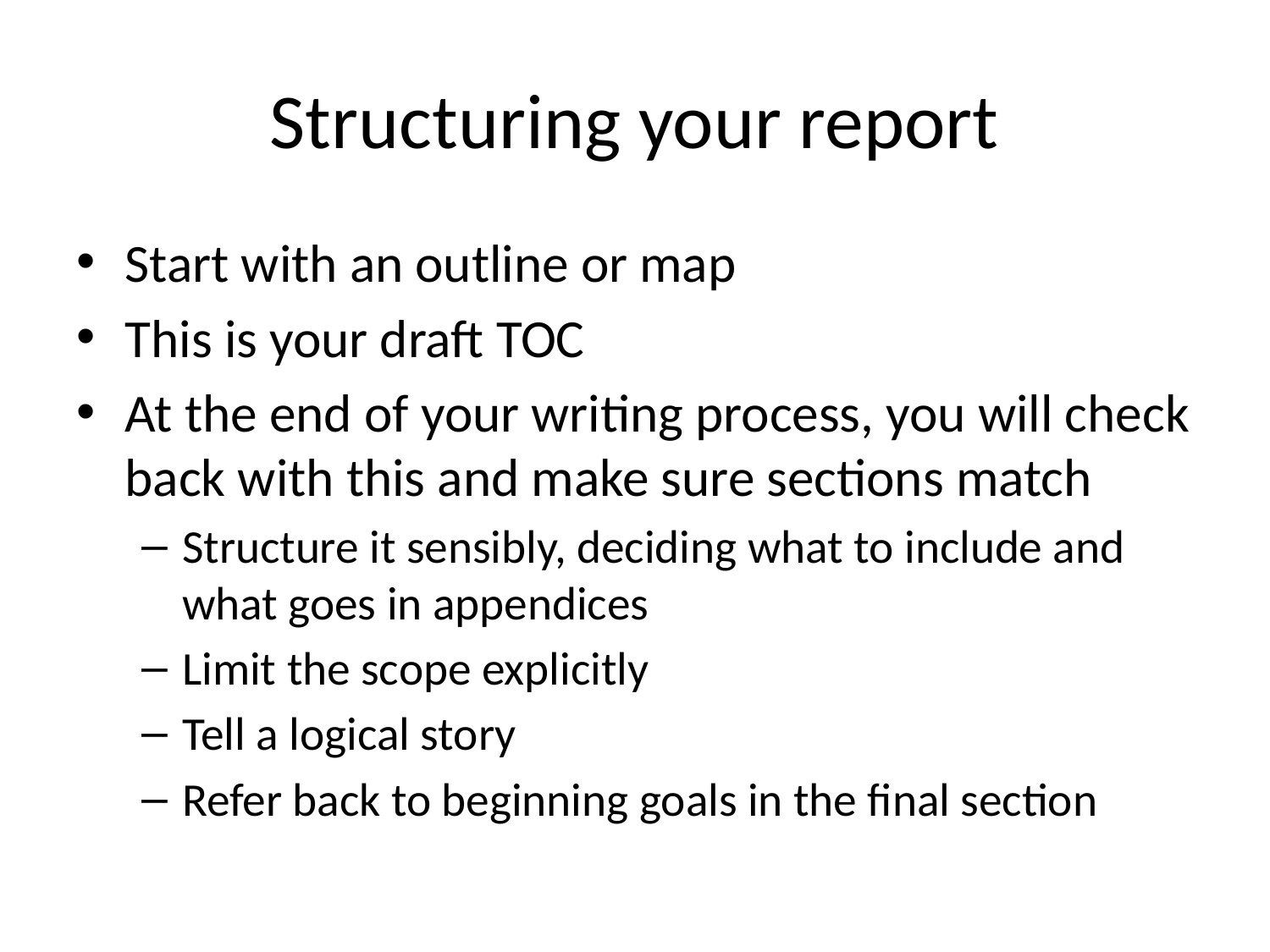

# Structuring your report
Start with an outline or map
This is your draft TOC
At the end of your writing process, you will check back with this and make sure sections match
Structure it sensibly, deciding what to include and what goes in appendices
Limit the scope explicitly
Tell a logical story
Refer back to beginning goals in the final section